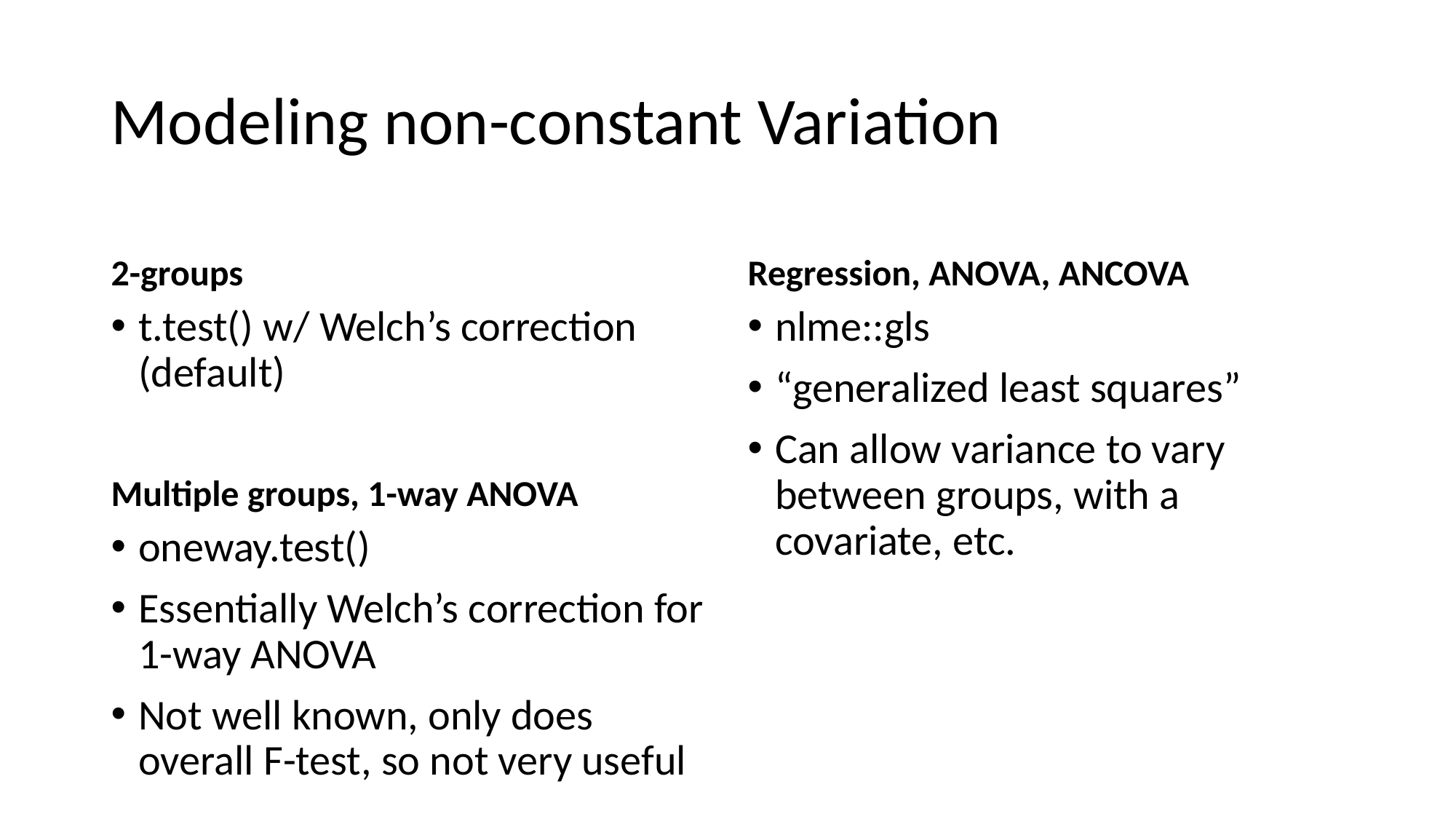

# Modeling non-constant Variation
2-groups
Regression, ANOVA, ANCOVA
t.test() w/ Welch’s correction (default)
nlme::gls
“generalized least squares”
Can allow variance to vary between groups, with a covariate, etc.
Multiple groups, 1-way ANOVA
oneway.test()
Essentially Welch’s correction for 1-way ANOVA
Not well known, only does overall F-test, so not very useful